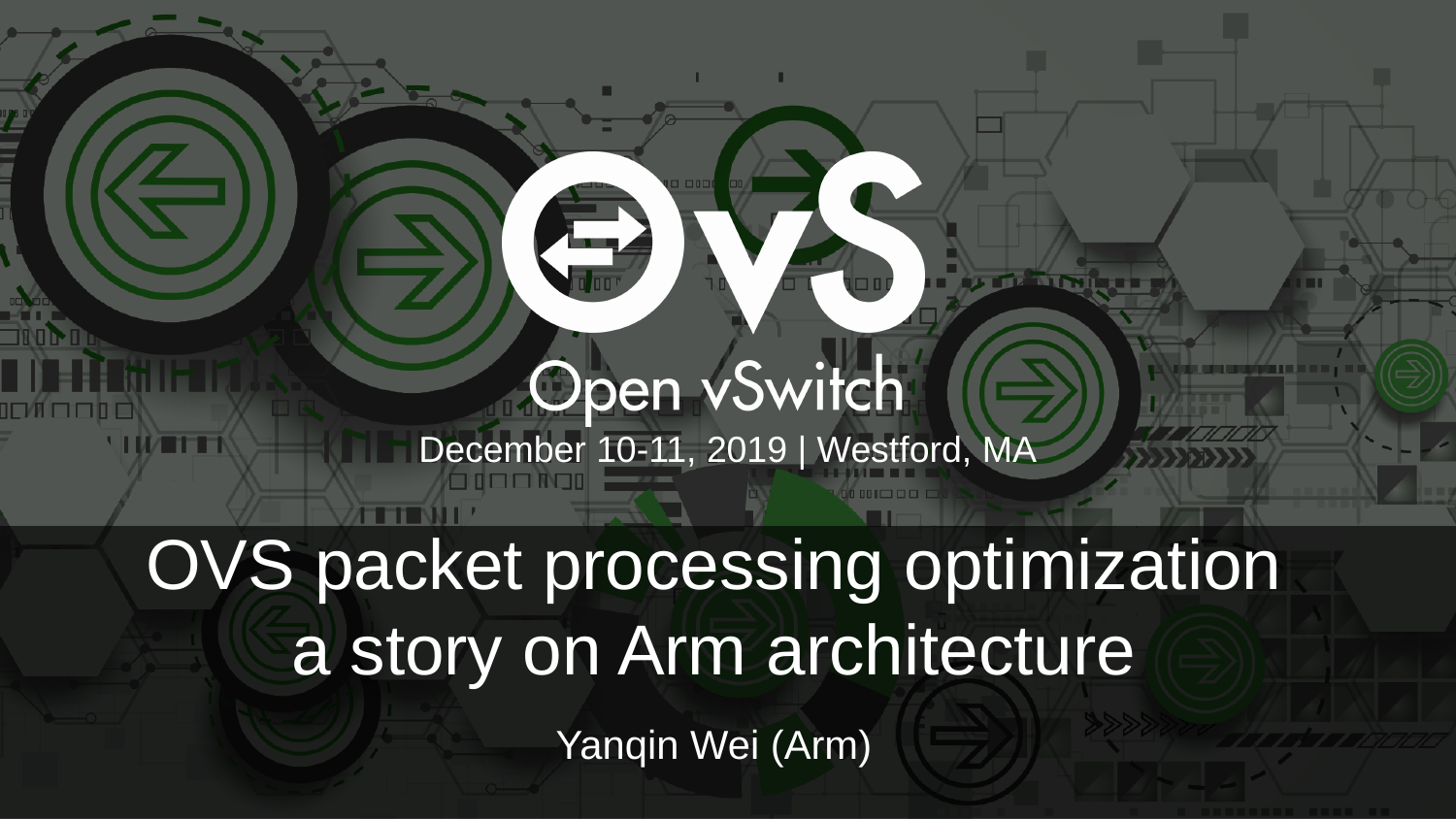

December 10-11, 2019 | Westford, MA
# OVS packet processing optimization a story on Arm architecture
Yanqin Wei (Arm)